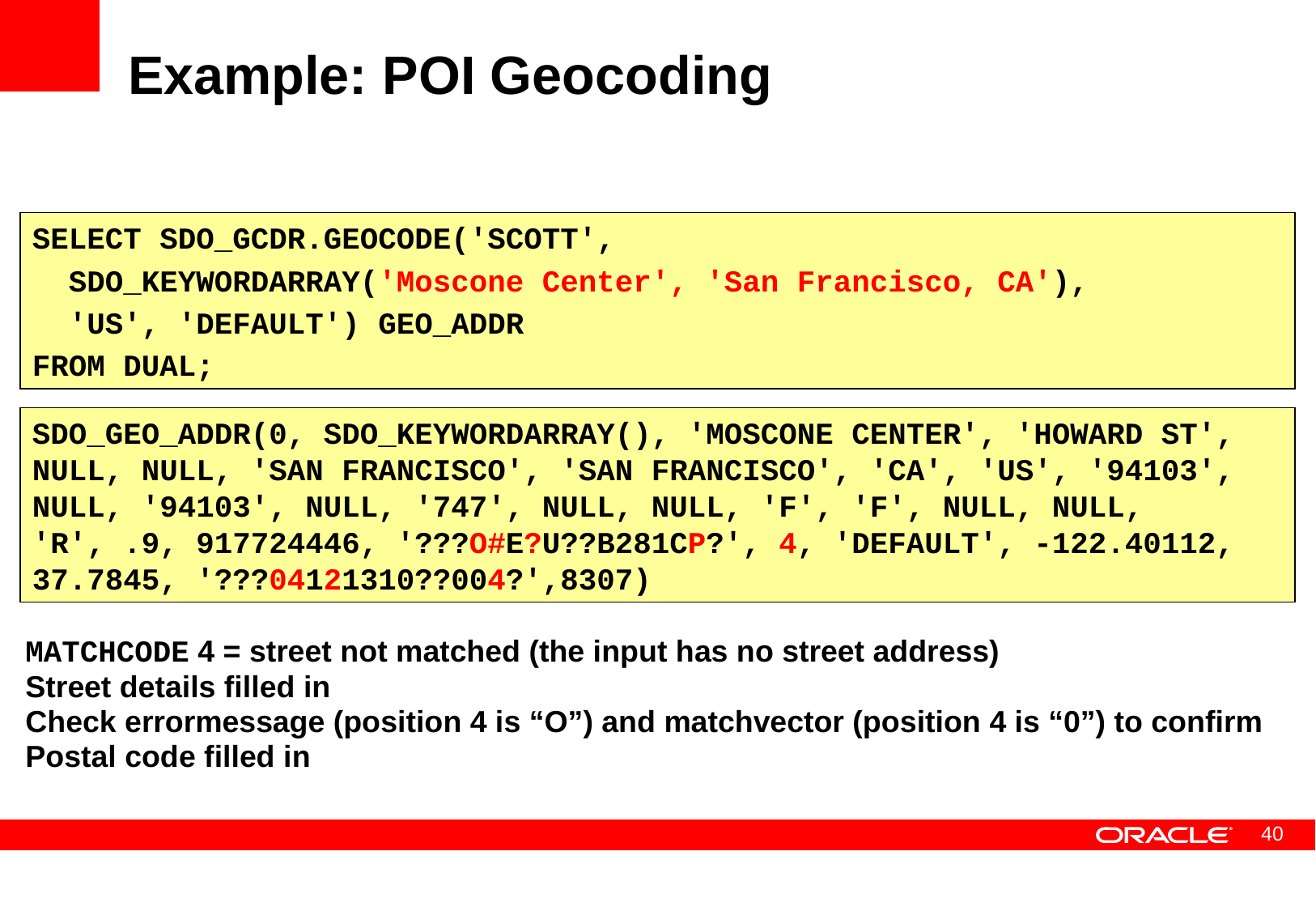

# Example: POI Geocoding
SELECT SDO_GCDR.GEOCODE('SCOTT',
  SDO_KEYWORDARRAY('Moscone Center', 'San Francisco, CA'),
  'US', 'DEFAULT') GEO_ADDR
FROM DUAL;
SDO_GEO_ADDR(0, SDO_KEYWORDARRAY(), 'MOSCONE CENTER', 'HOWARD ST', NULL, NULL, 'SAN FRANCISCO', 'SAN FRANCISCO', 'CA', 'US', '94103', NULL, '94103', NULL, '747', NULL, NULL, 'F', 'F', NULL, NULL, 'R', .9, 917724446, '???O#E?U??B281CP?', 4, 'DEFAULT', -122.40112, 37.7845, '???04121310??004?',8307)
MATCHCODE 4 = street not matched (the input has no street address)
Street details filled in
Check errormessage (position 4 is “O”) and matchvector (position 4 is “0”) to confirm
Postal code filled in